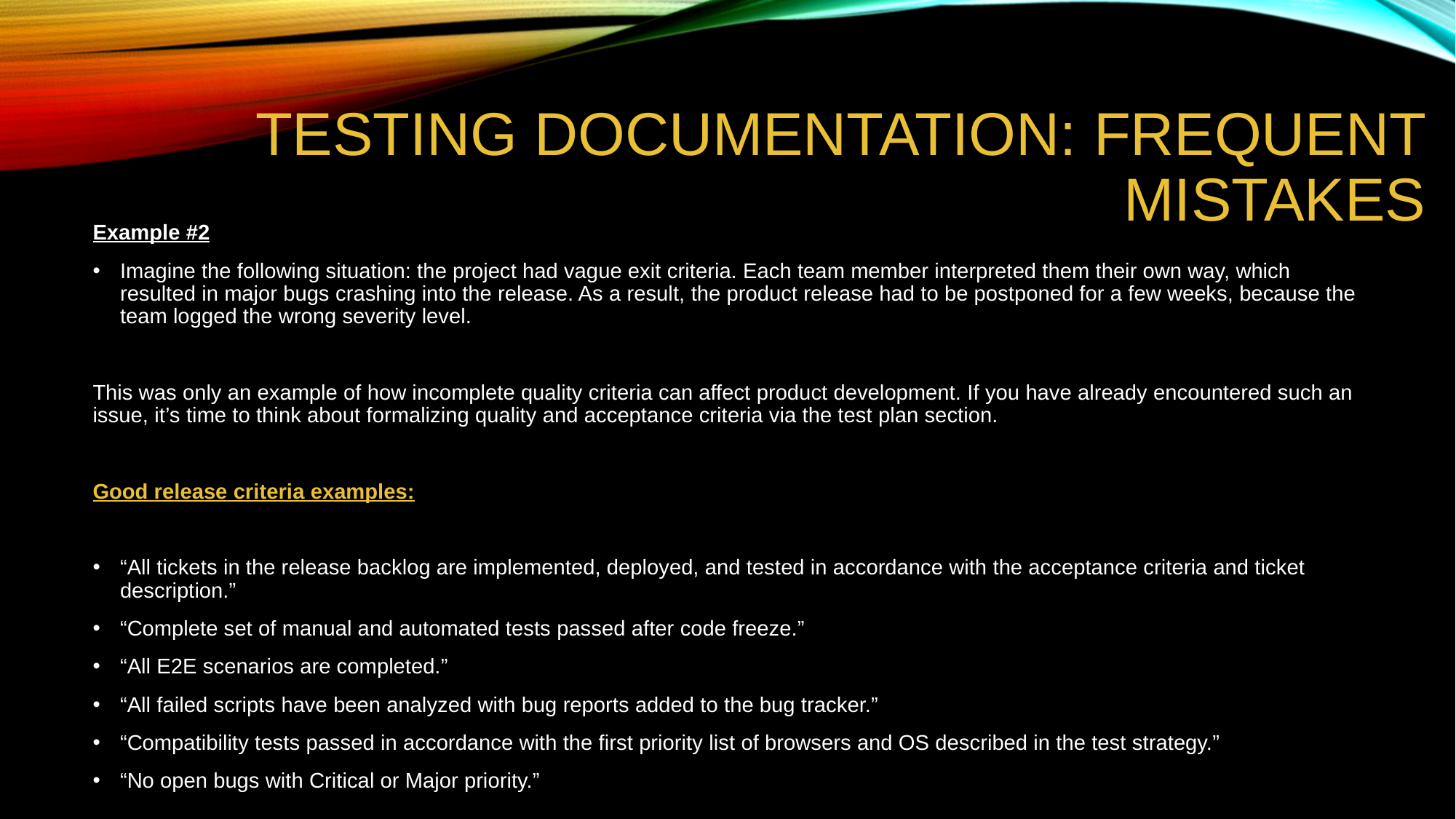

# Testing documentation: frequent mistakes
Example #2
Imagine the following situation: the project had vague exit criteria. Each team member interpreted them their own way, which resulted in major bugs crashing into the release. As a result, the product release had to be postponed for a few weeks, because the team logged the wrong severity level.

This was only an example of how incomplete quality criteria can affect product development. If you have already encountered such an issue, it’s time to think about formalizing quality and acceptance criteria via the test plan section.

Good release criteria examples:

“All tickets in the release backlog are implemented, deployed, and tested in accordance with the acceptance criteria and ticket description.”
“Complete set of manual and automated tests passed after code freeze.”
“All E2E scenarios are completed.”
“All failed scripts have been analyzed with bug reports added to the bug tracker.”
“Compatibility tests passed in accordance with the first priority list of browsers and OS described in the test strategy.”
“No open bugs with Critical or Major priority.”